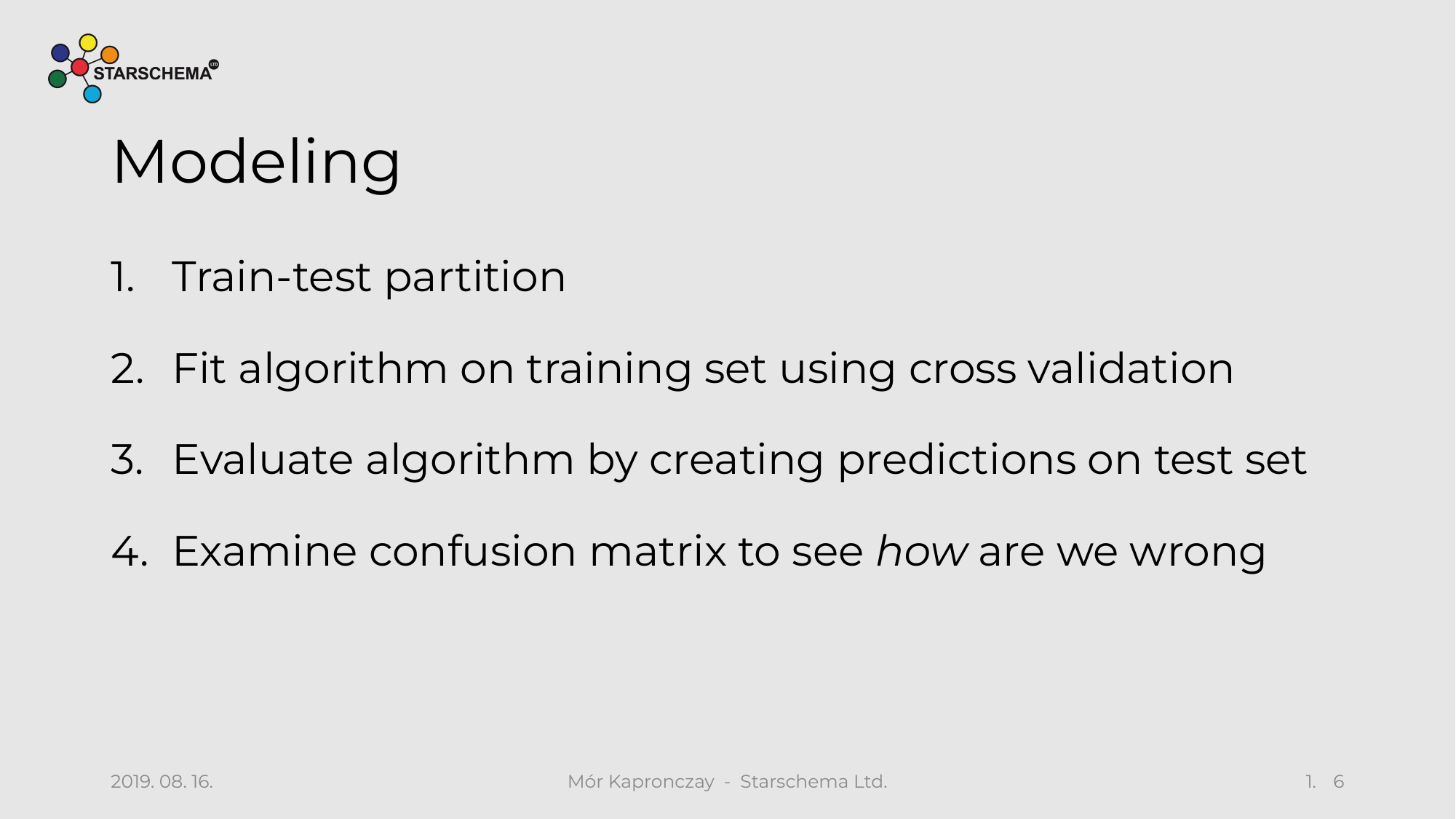

# Modeling
Train-test partition
Fit algorithm on training set using cross validation
Evaluate algorithm by creating predictions on test set
Examine confusion matrix to see how are we wrong

2019. 08. 16.
Mór Kapronczay  -  Starschema Ltd.
6